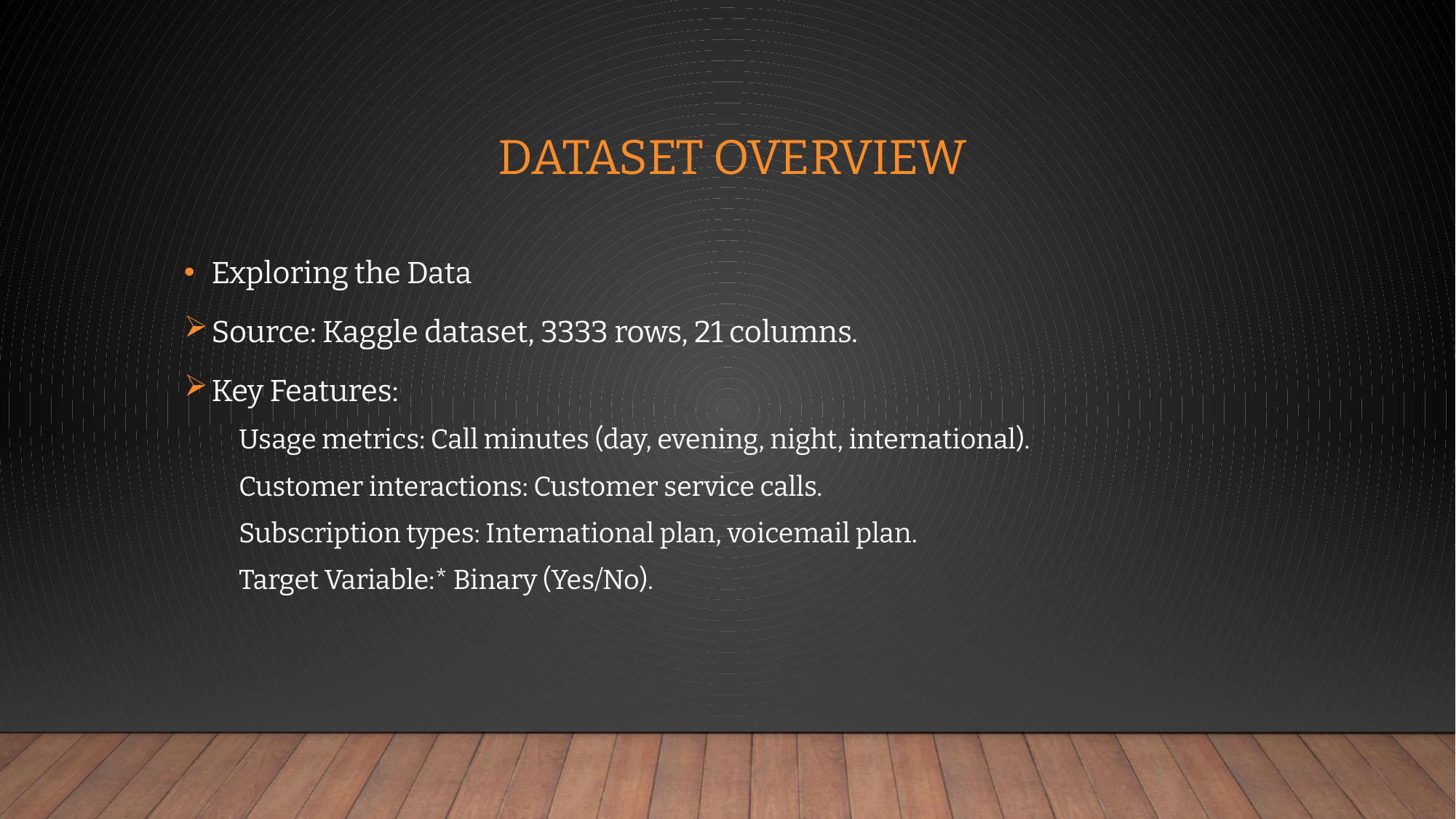

# Dataset Overview
Exploring the Data
Source: Kaggle dataset, 3333 rows, 21 columns.
Key Features:
Usage metrics: Call minutes (day, evening, night, international).
Customer interactions: Customer service calls.
Subscription types: International plan, voicemail plan.
Target Variable:* Binary (Yes/No).